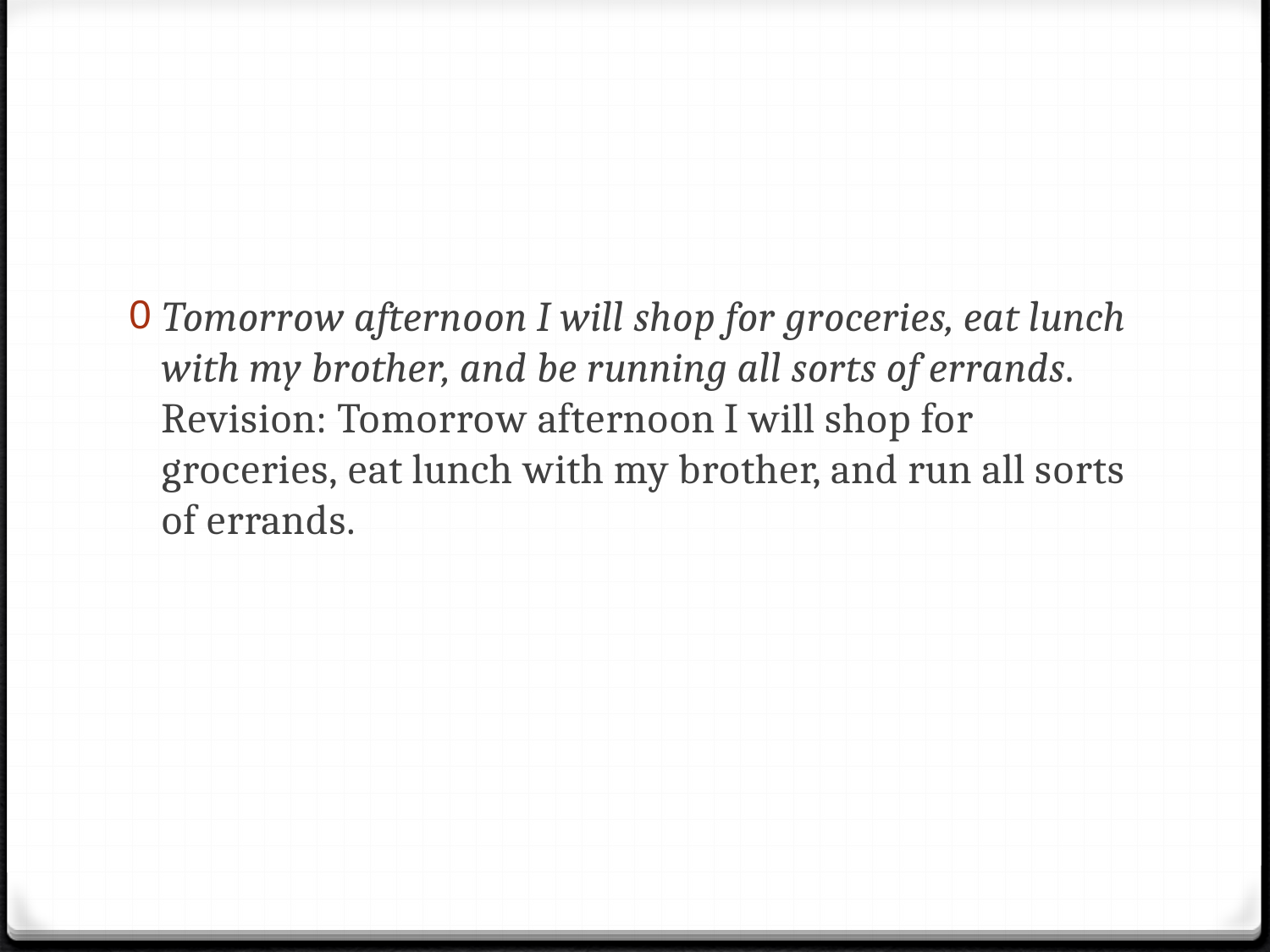

#
Tomorrow afternoon I will shop for groceries, eat lunch with my brother, and be running all sorts of errands. Revision: Tomorrow afternoon I will shop for groceries, eat lunch with my brother, and run all sorts of errands.